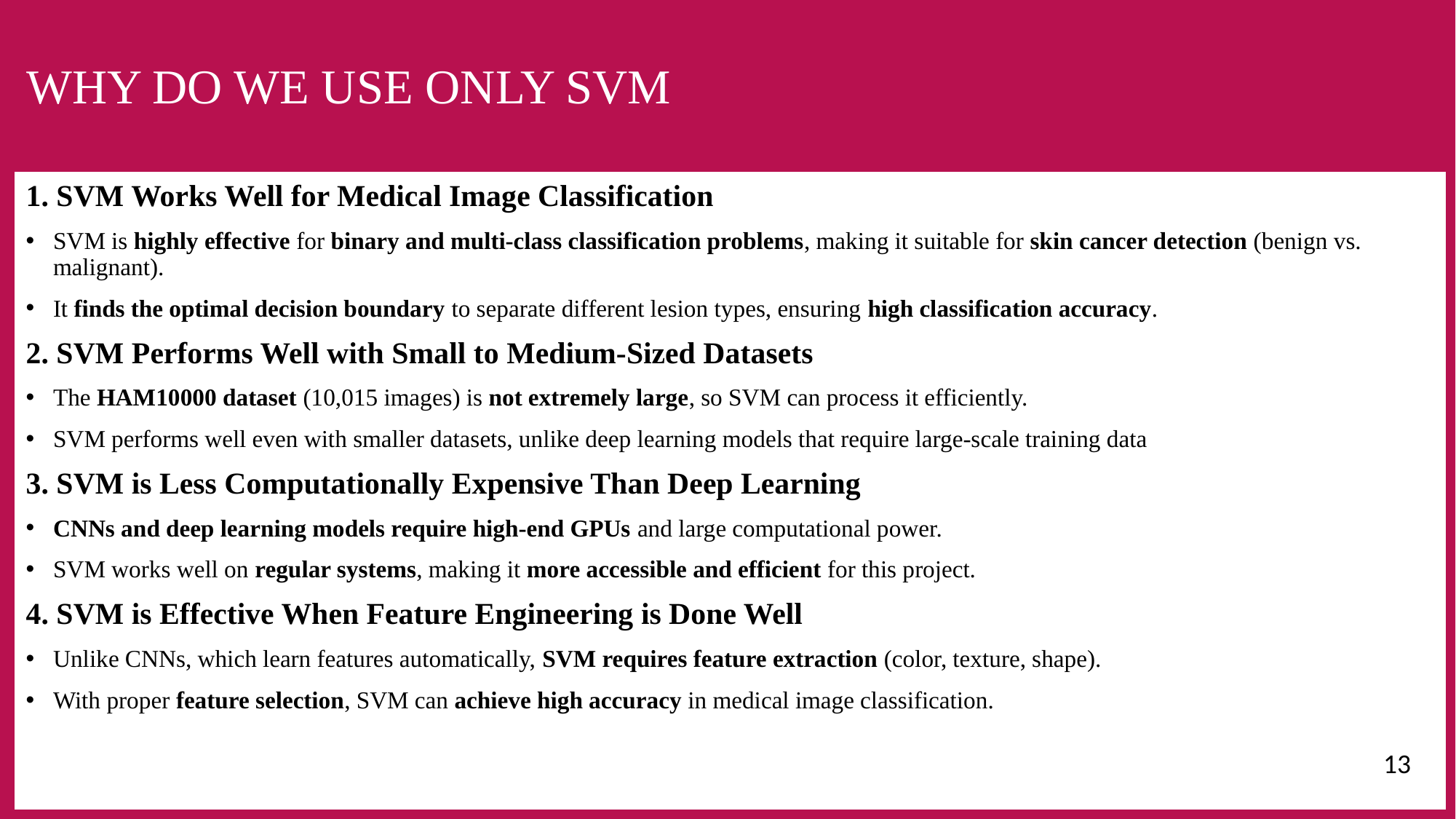

# WHY DO WE USE ONLY SVM
1. SVM Works Well for Medical Image Classification
SVM is highly effective for binary and multi-class classification problems, making it suitable for skin cancer detection (benign vs. malignant).
It finds the optimal decision boundary to separate different lesion types, ensuring high classification accuracy.
2. SVM Performs Well with Small to Medium-Sized Datasets
The HAM10000 dataset (10,015 images) is not extremely large, so SVM can process it efficiently.
SVM performs well even with smaller datasets, unlike deep learning models that require large-scale training data
3. SVM is Less Computationally Expensive Than Deep Learning
CNNs and deep learning models require high-end GPUs and large computational power.
SVM works well on regular systems, making it more accessible and efficient for this project.
4. SVM is Effective When Feature Engineering is Done Well
Unlike CNNs, which learn features automatically, SVM requires feature extraction (color, texture, shape).
With proper feature selection, SVM can achieve high accuracy in medical image classification.

  13